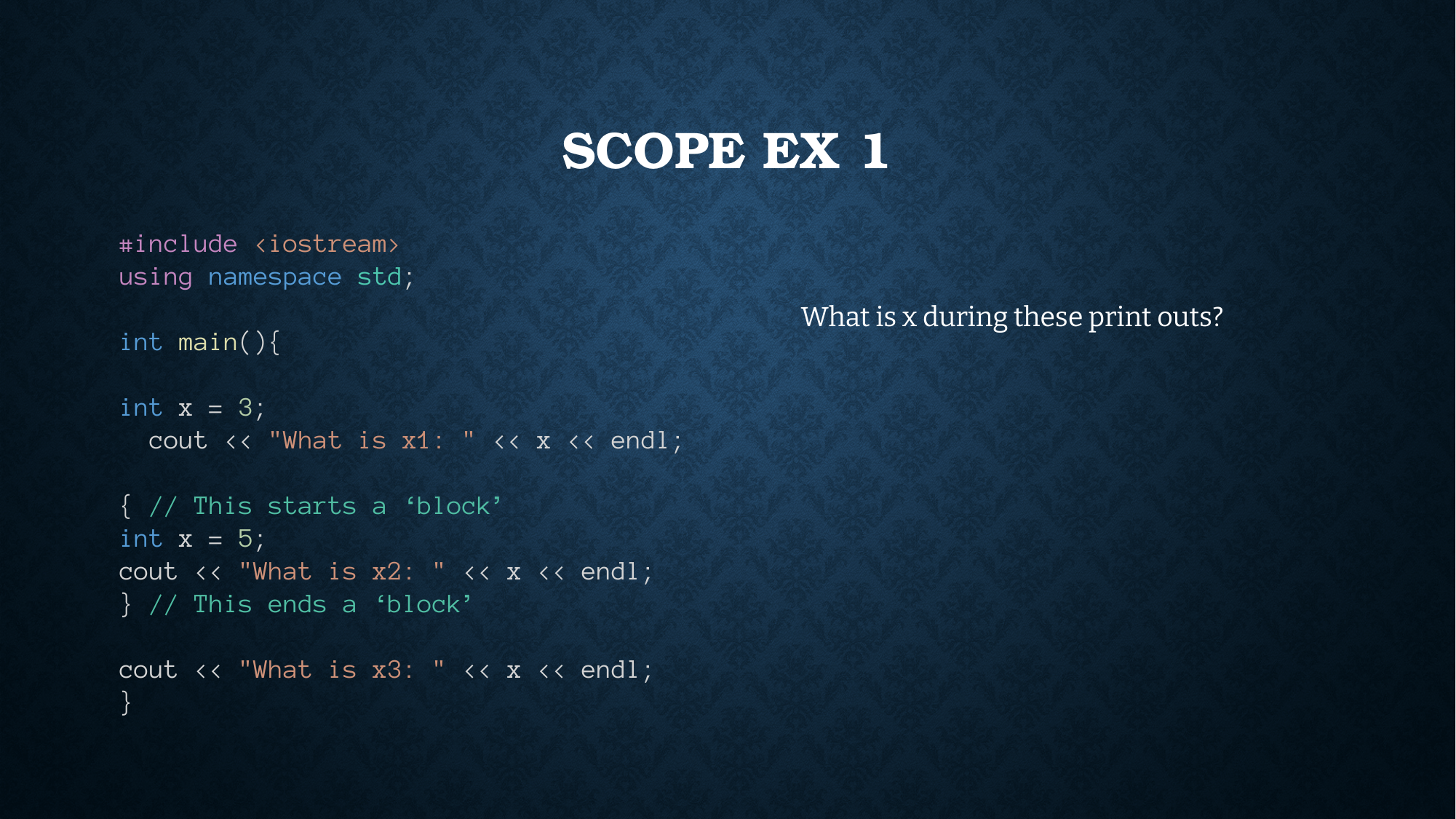

# Scope Ex 1
#include <iostream>
using namespace std;
int main(){
int x = 3;
  cout << "What is x1: " << x << endl;
{ // This starts a ‘block’
int x = 5;
cout << "What is x2: " << x << endl;
} // This ends a ‘block’
cout << "What is x3: " << x << endl;
}
What is x during these print outs?